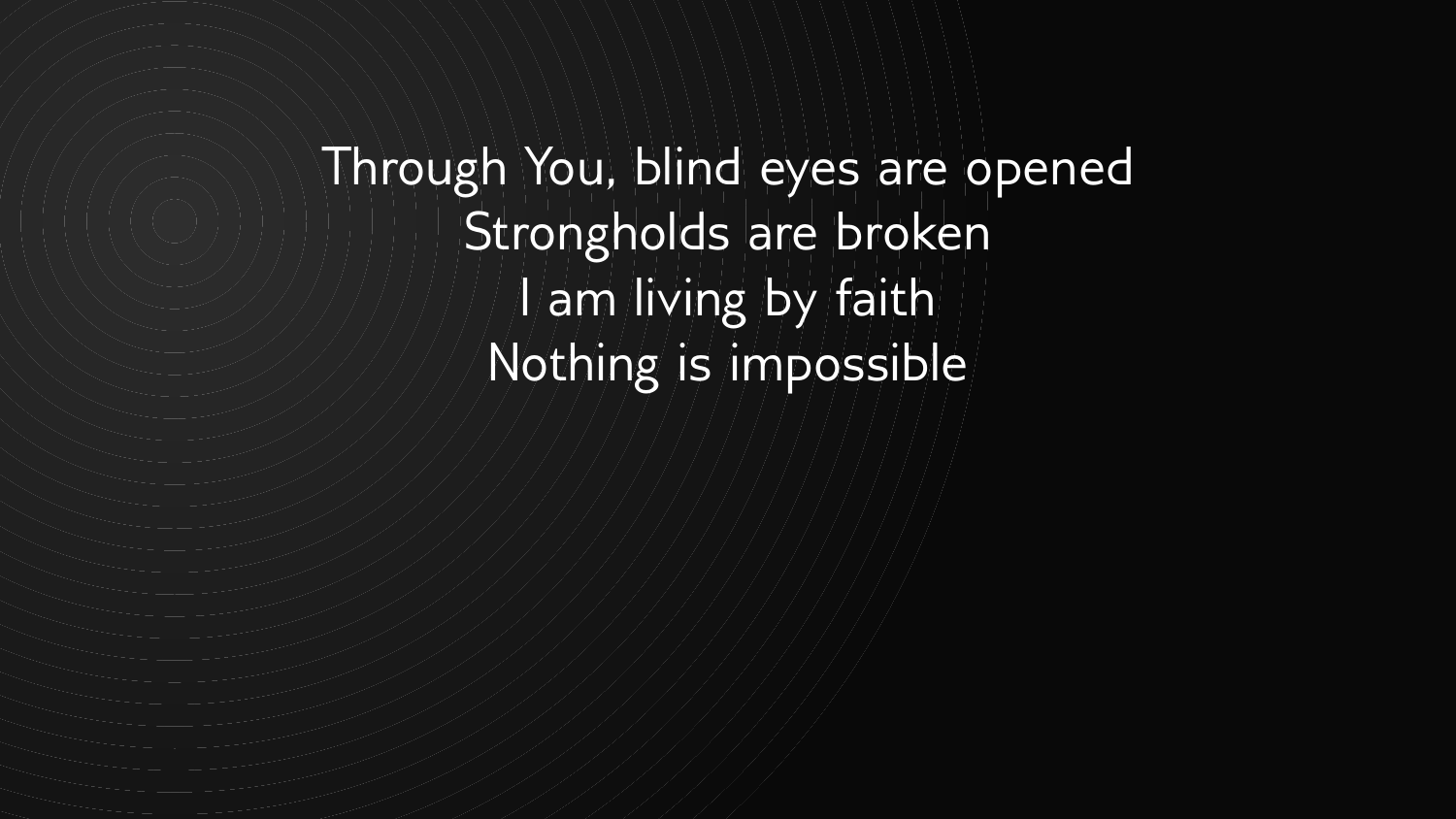

Through You, blind eyes are opened
Strongholds are broken
I am living by faith
Nothing is impossible